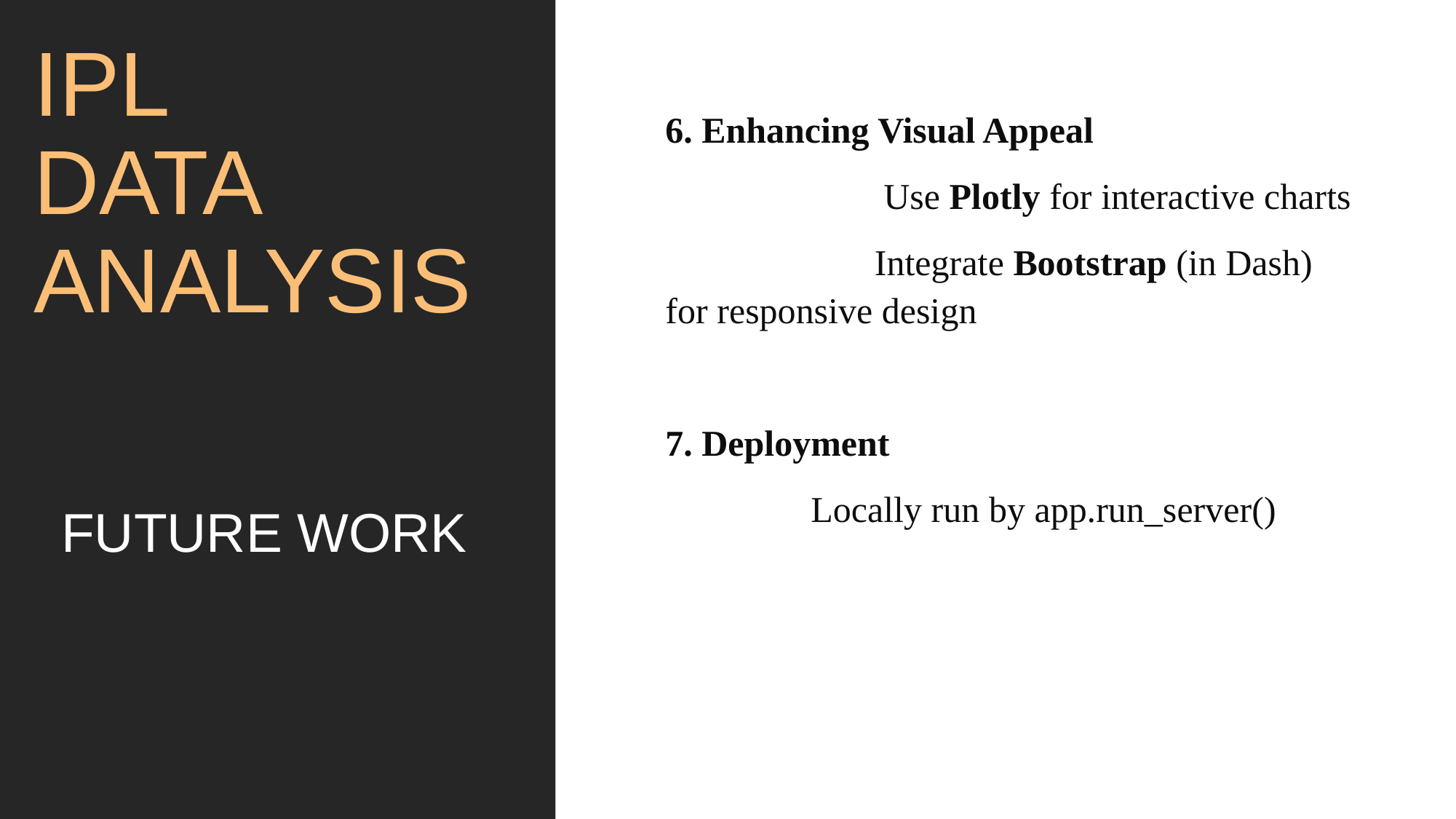

# IPL DATA ANALYSIS
6. Enhancing Visual Appeal
                        Use Plotly for interactive charts
                       Integrate Bootstrap (in Dash) for responsive design

7. Deployment
                Locally run by app.run_server()

FUTURE WORK